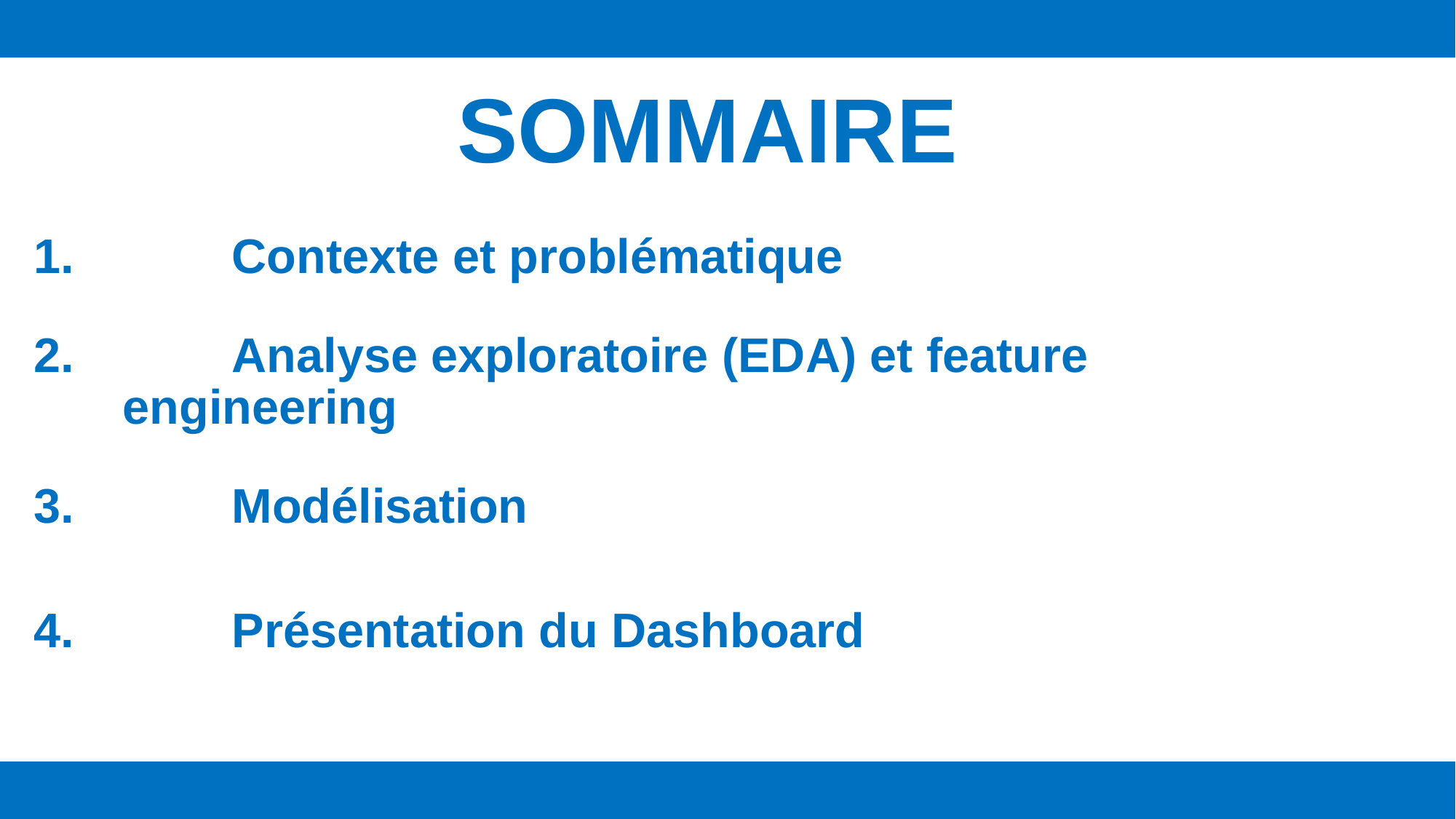

# SOMMAIRE
	Contexte et problématique
	Analyse exploratoire (EDA) et feature engineering
	Modélisation
	Présentation du Dashboard
2